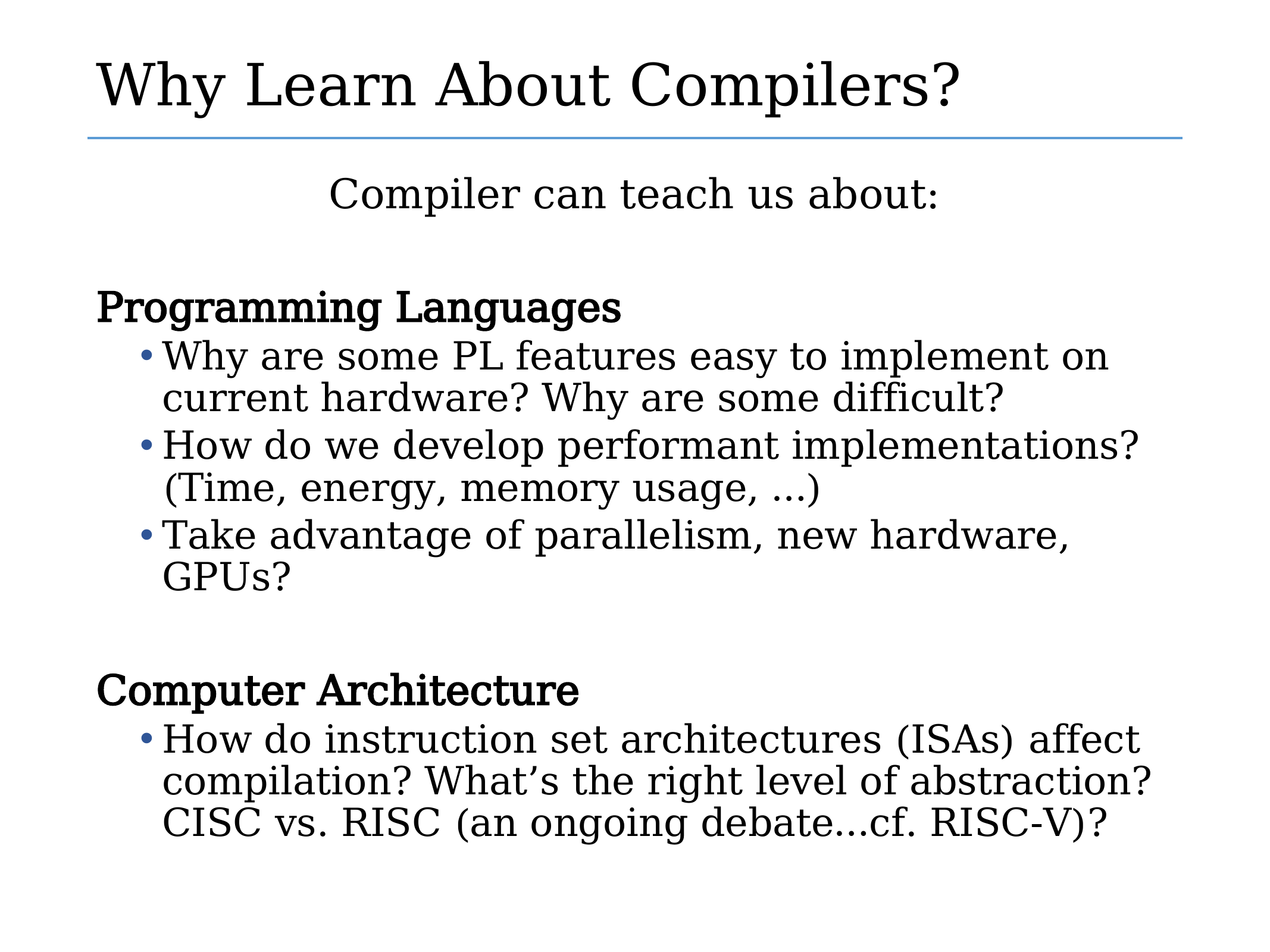

# Why Learn About Compilers?
Compiler can teach us about:

Programming Languages
Why are some PL features easy to implement on current hardware? Why are some difficult?
How do we develop performant implementations? (Time, energy, memory usage, …)
Take advantage of parallelism, new hardware, GPUs?

Computer Architecture
How do instruction set architectures (ISAs) affect compilation? What’s the right level of abstraction? CISC vs. RISC (an ongoing debate…cf. RISC-V)?